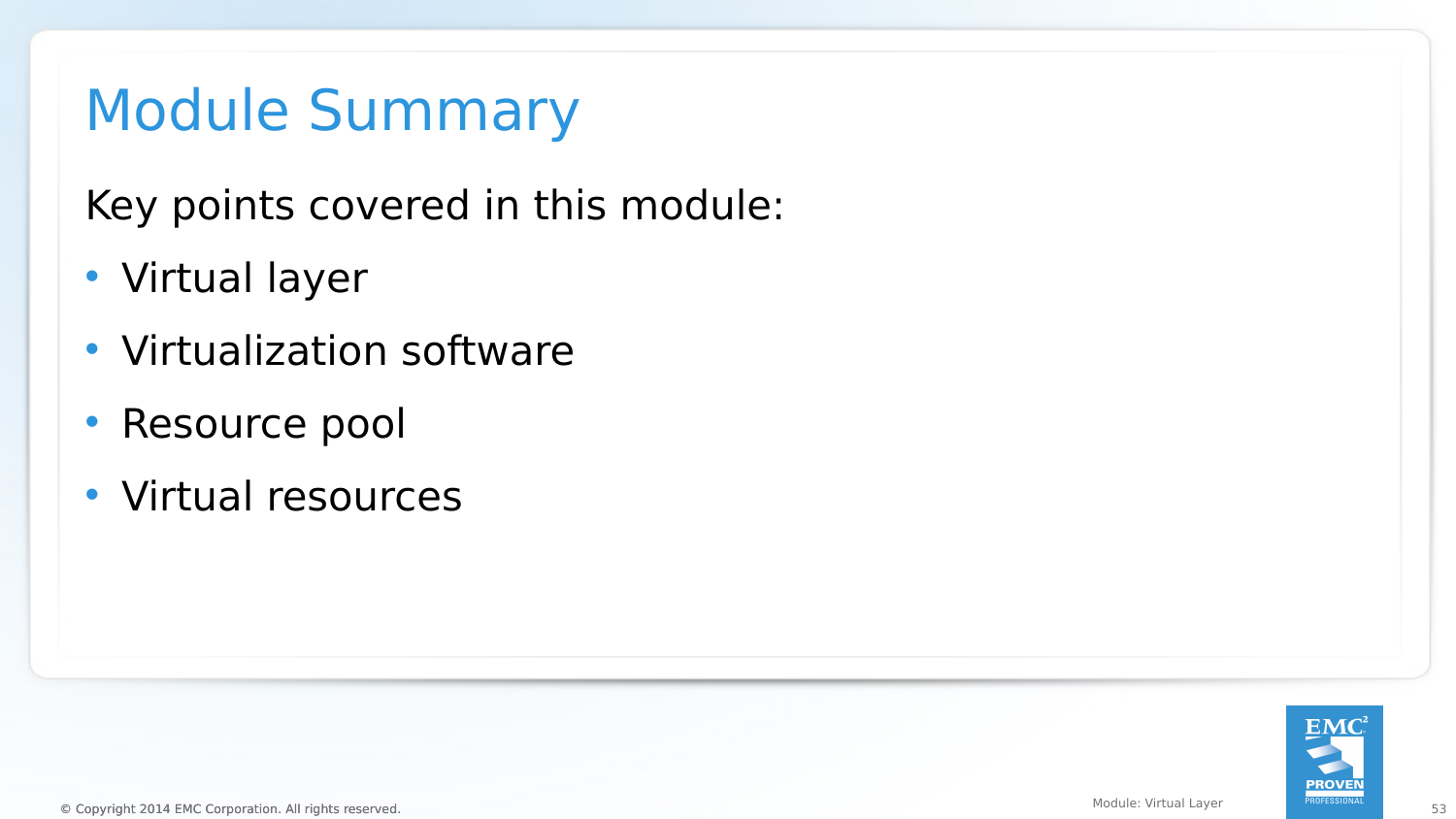

# Module Summary
Key points covered in this module:
Virtual layer
Virtualization software
Resource pool
Virtual resources

Module: Virtual Layer